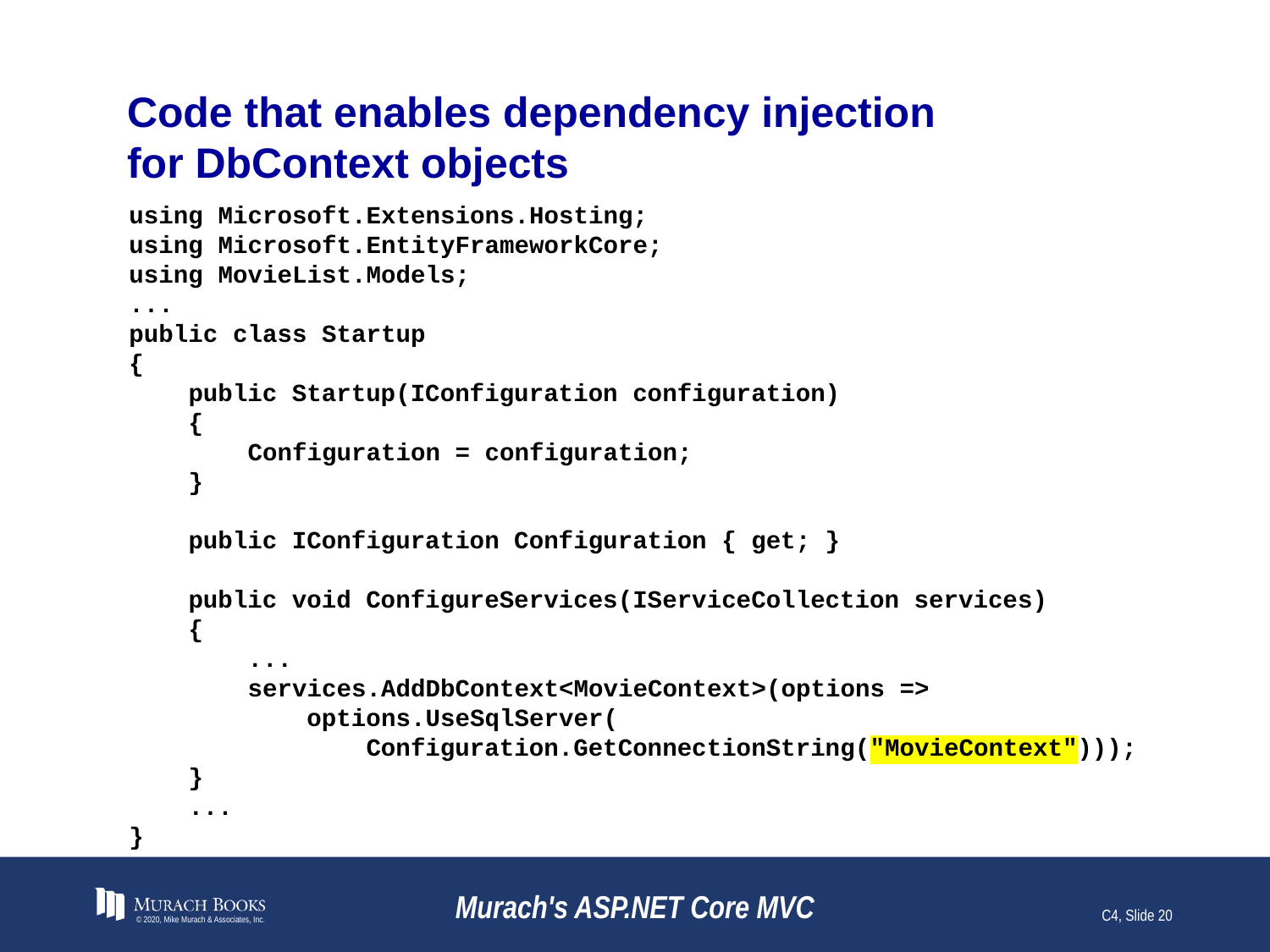

# Code that enables dependency injection for DbContext objects
using Microsoft.Extensions.Hosting;
using Microsoft.EntityFrameworkCore;
using MovieList.Models;
...
public class Startup
{
    public Startup(IConfiguration configuration)
    {
        Configuration = configuration;
    }

    public IConfiguration Configuration { get; }

    public void ConfigureServices(IServiceCollection services)
    {
        ...
        services.AddDbContext<MovieContext>(options =>
            options.UseSqlServer(
                Configuration.GetConnectionString("MovieContext")));
    }
    ...
}

© 2020, Mike Murach & Associates, Inc.
Murach's ASP.NET Core MVC

C4, Slide 20